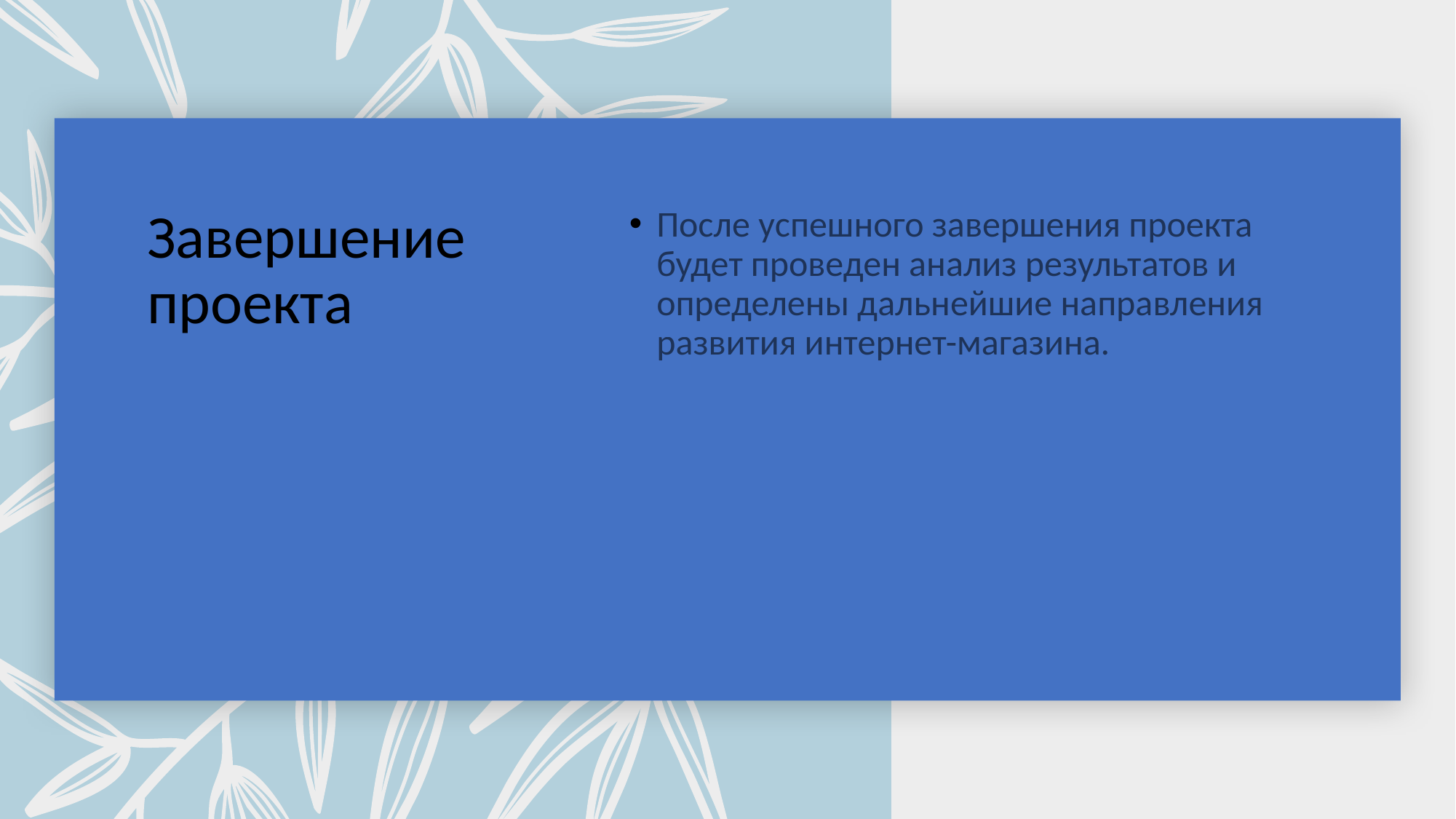

# Завершение проекта

После успешного завершения проекта будет проведен анализ результатов и определены дальнейшие направления развития интернет-магазина.